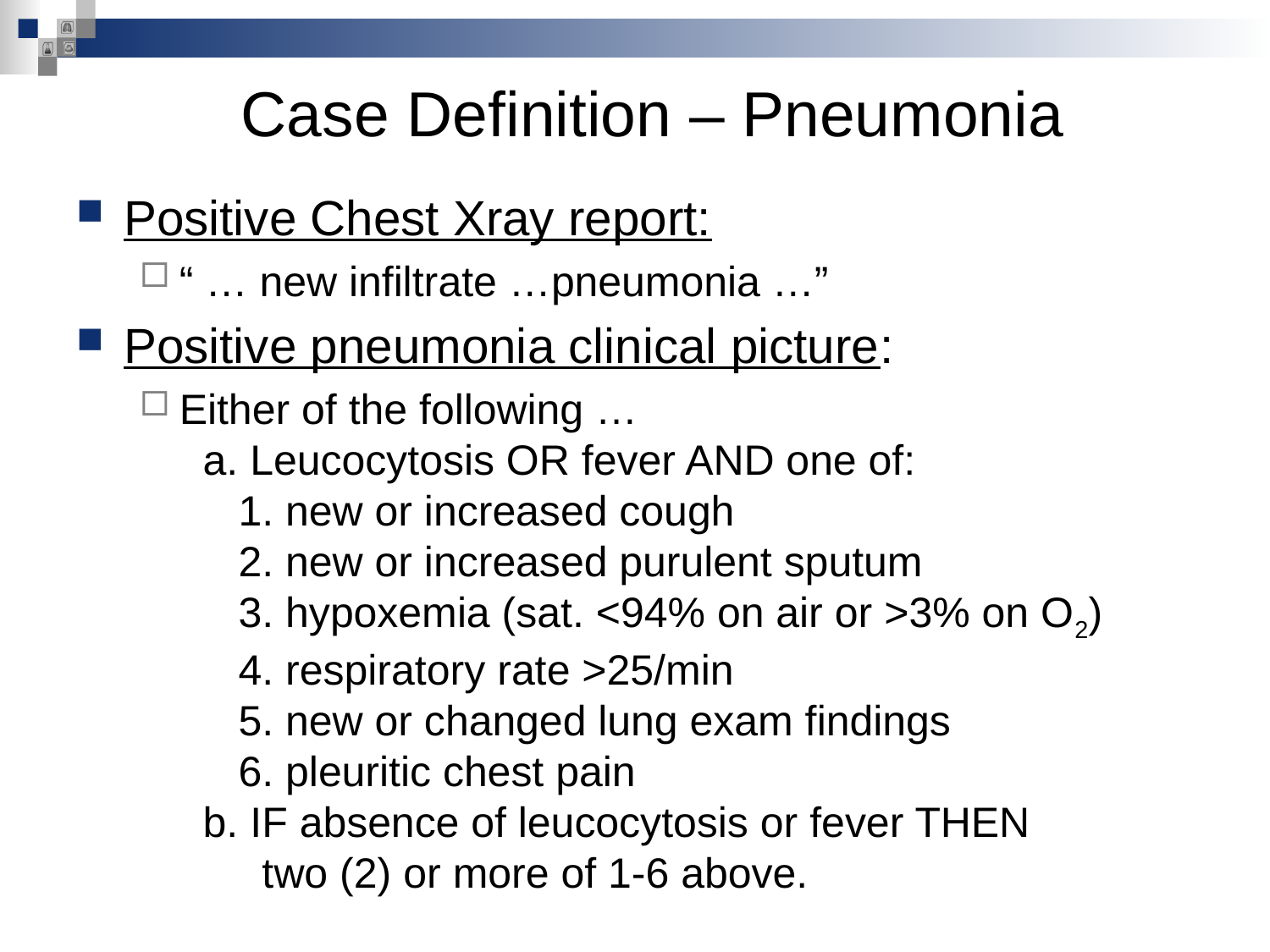

# Case Definition – Pneumonia
Positive Chest Xray report:
“ … new infiltrate …pneumonia …”
Positive pneumonia clinical picture:
Either of the following …
  a. Leucocytosis OR fever AND one of:
     1. new or increased cough
     2. new or increased purulent sputum
     3. hypoxemia (sat. <94% on air or >3% on O2)
     4. respiratory rate >25/min
     5. new or changed lung exam findings
     6. pleuritic chest pain
  b. IF absence of leucocytosis or fever THEN
       two (2) or more of 1-6 above.